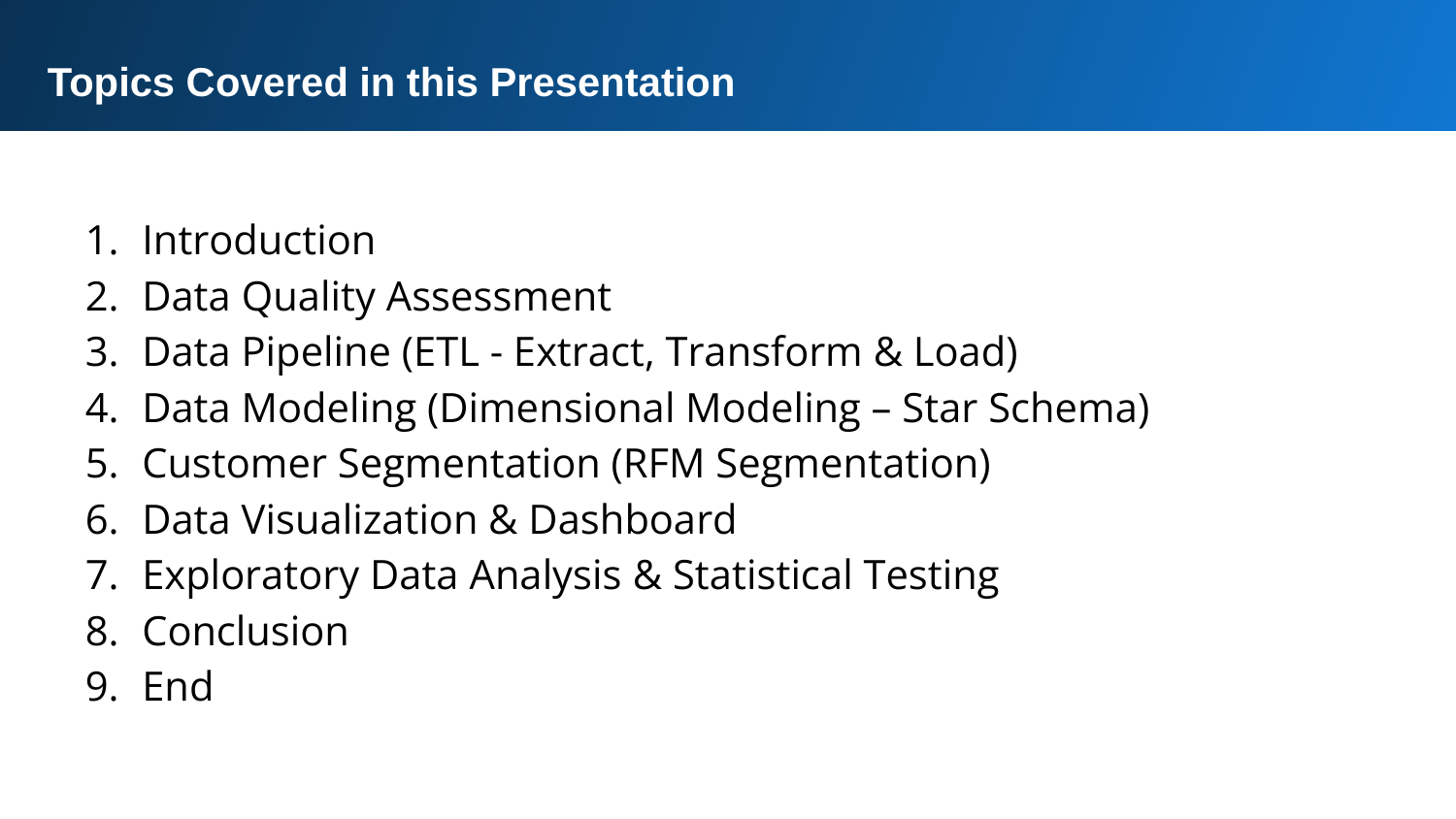

Topics Covered in this Presentation
Introduction
Data Quality Assessment
Data Pipeline (ETL - Extract, Transform & Load)
Data Modeling (Dimensional Modeling – Star Schema)
Customer Segmentation (RFM Segmentation)
Data Visualization & Dashboard
Exploratory Data Analysis & Statistical Testing
Conclusion
End